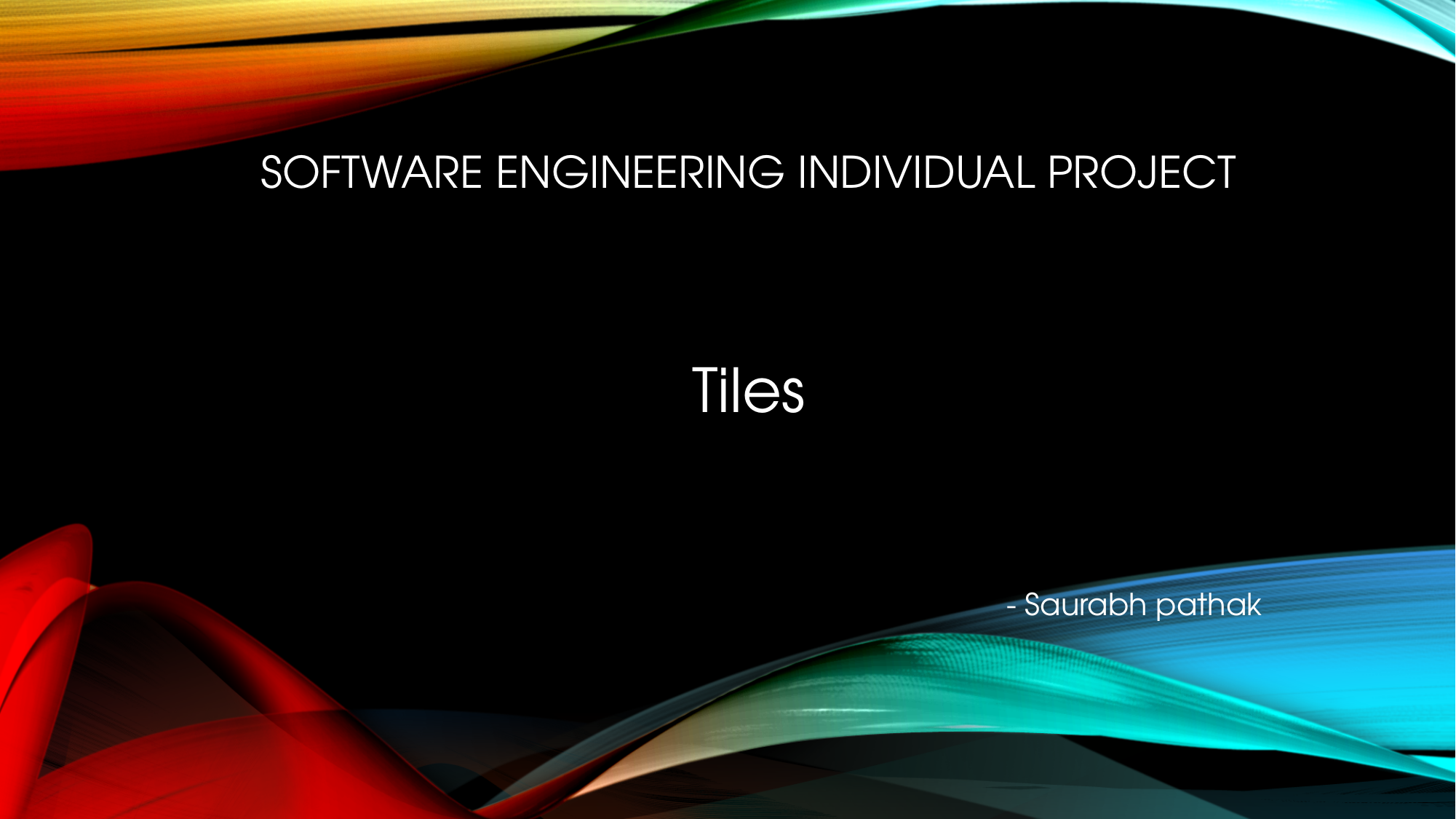

# Software Engineering Individual Project
Tiles
- Saurabh pathak